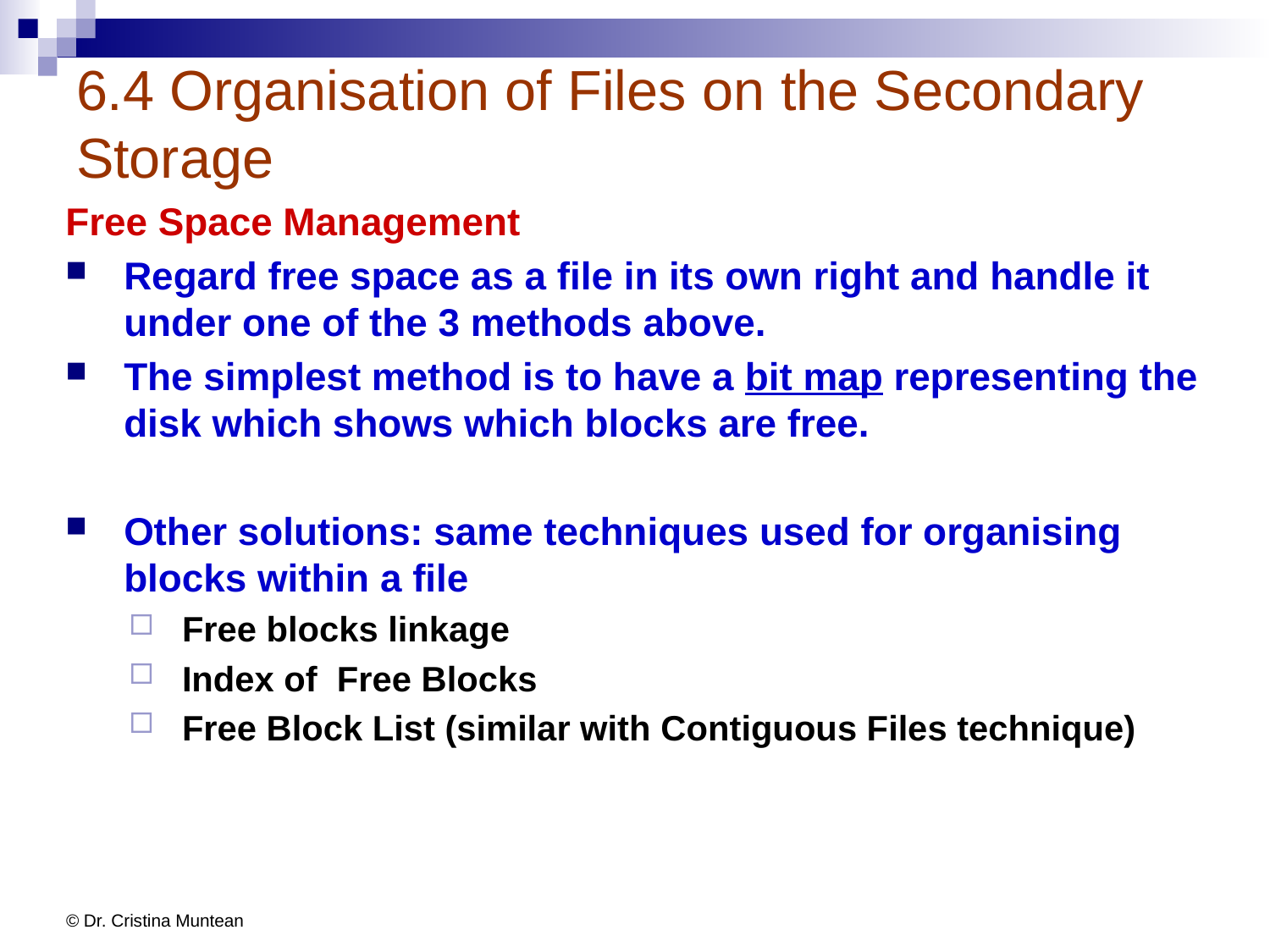

# 6.4 Organisation of Files on the Secondary Storage
Free Space Management
Regard free space as a file in its own right and handle it under one of the 3 methods above.
The simplest method is to have a bit map representing the disk which shows which blocks are free.

Other solutions: same techniques used for organising blocks within a file
Free blocks linkage
Index of  Free Blocks
Free Block List (similar with Contiguous Files technique)